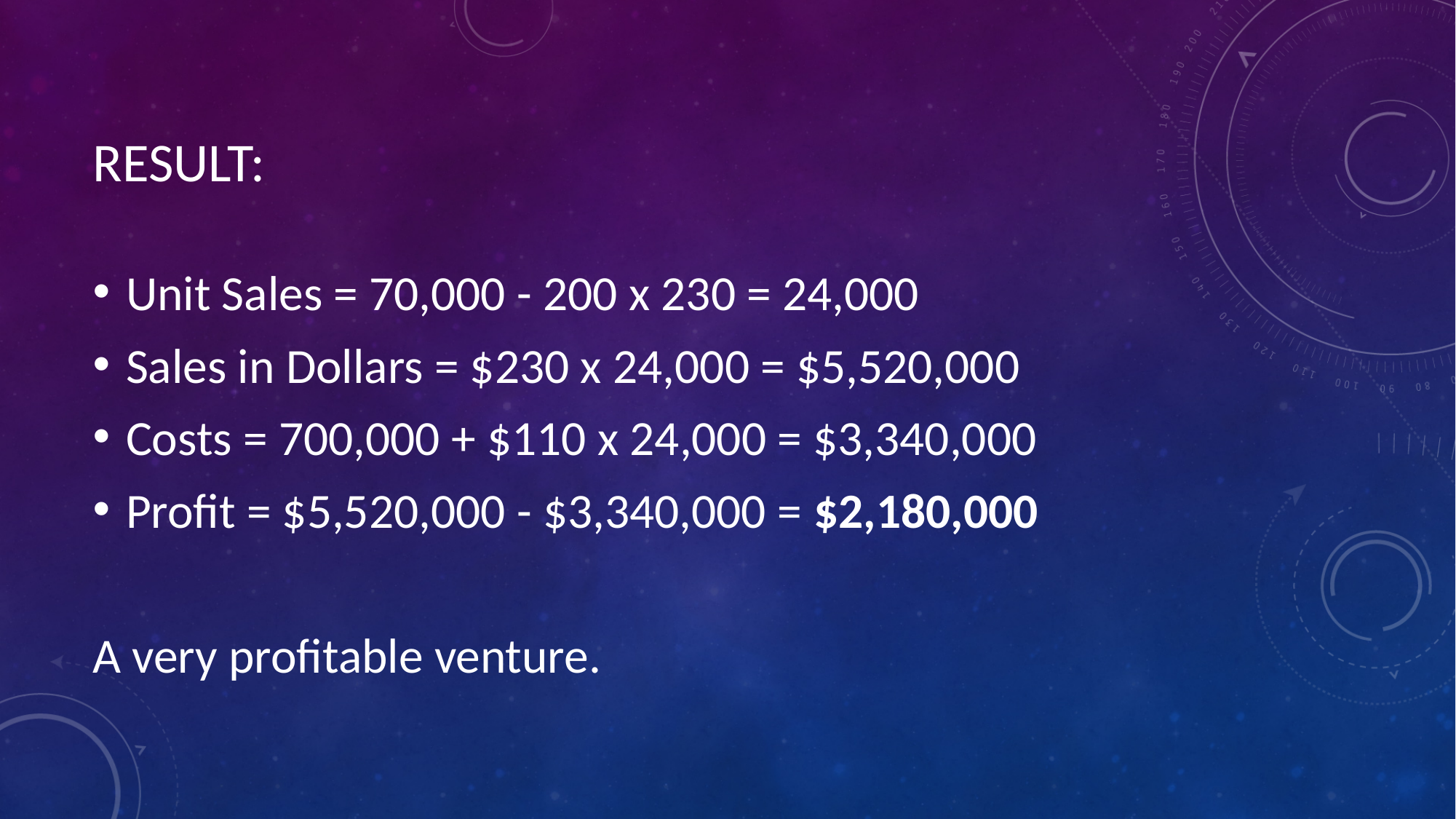

# Result:
Unit Sales = 70,000 - 200 x 230 = 24,000
Sales in Dollars = $230 x 24,000 = $5,520,000
Costs = 700,000 + $110 x 24,000 = $3,340,000
Profit = $5,520,000 - $3,340,000 = $2,180,000

A very profitable venture.